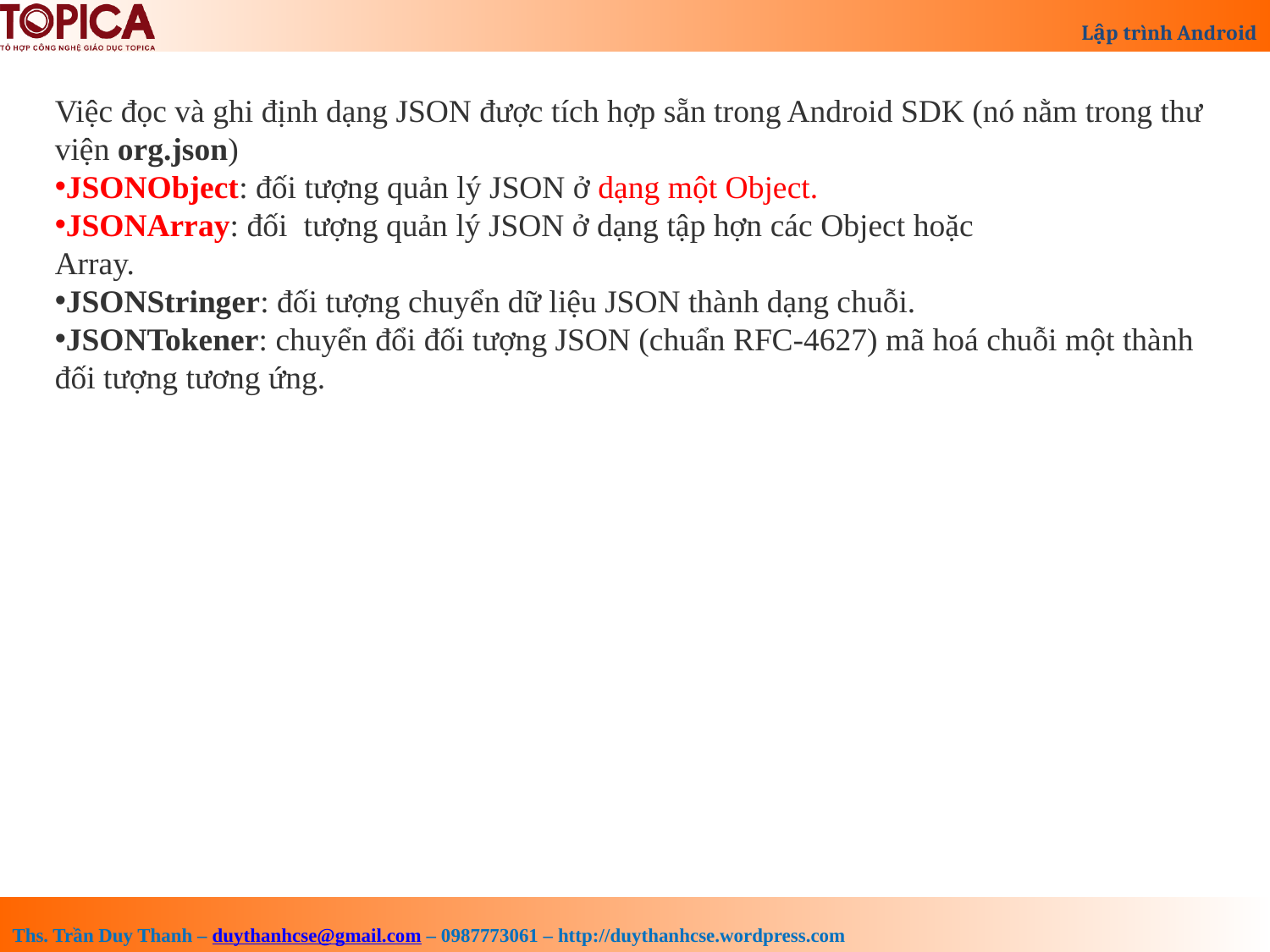

Việc đọc và ghi định dạng JSON được tích hợp sẵn trong Android SDK (nó nằm trong thư viện org.json)
JSONObject: đối tượng quản lý JSON ở dạng một Object.
JSONArray: đối  tượng quản lý JSON ở dạng tập hợn các Object hoặc
Array.
JSONStringer: đối tượng chuyển dữ liệu JSON thành dạng chuỗi.
JSONTokener: chuyển đổi đối tượng JSON (chuẩn RFC-4627) mã hoá chuỗi một thành đối tượng tương ứng.